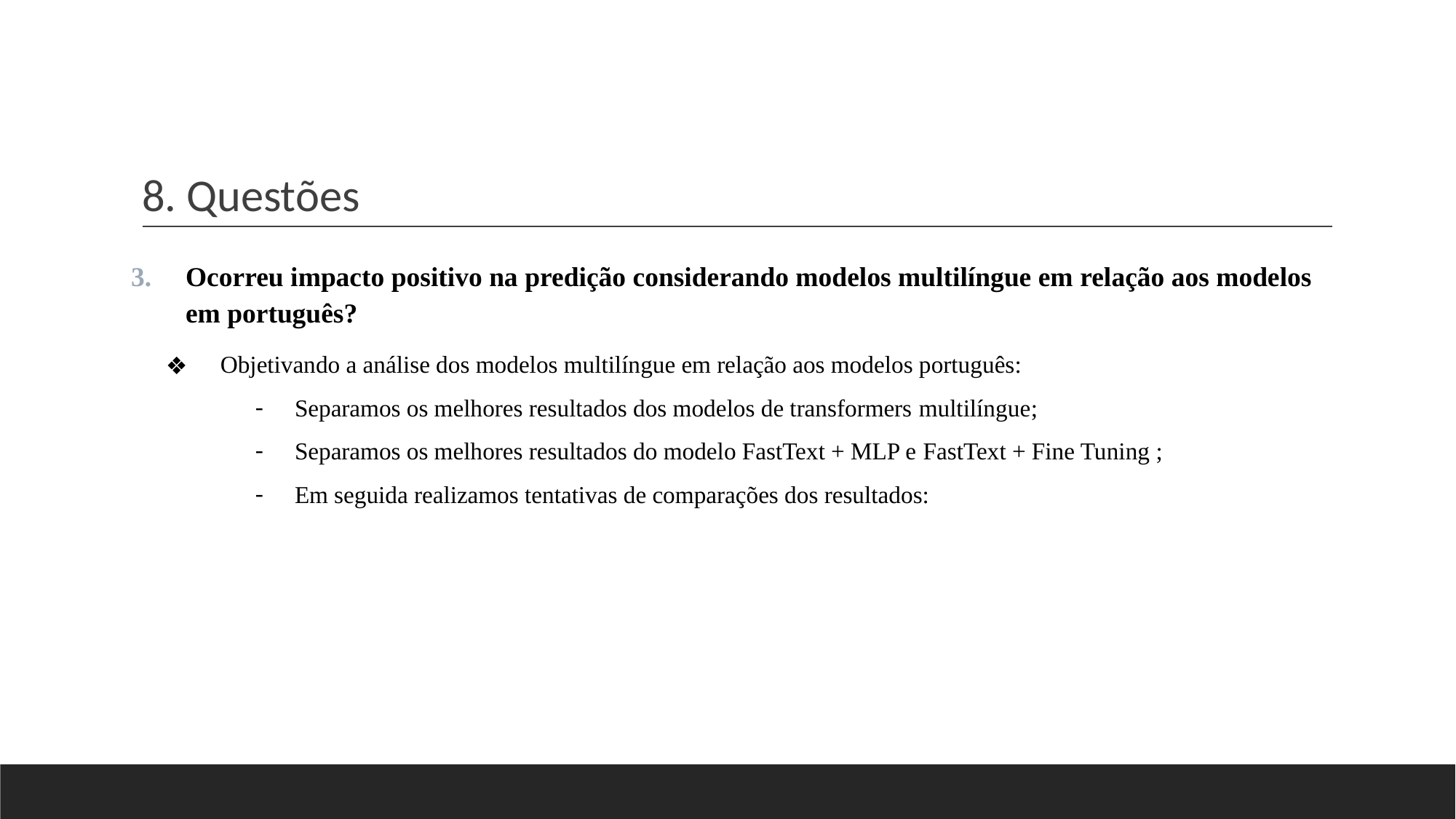

# 8. Questões
Ocorreu impacto positivo na predição considerando modelos multilíngue em relação aos modelos em português?
Objetivando a análise dos modelos multilíngue em relação aos modelos português:
Separamos os melhores resultados dos modelos de transformers multilíngue;
Separamos os melhores resultados do modelo FastText + MLP e FastText + Fine Tuning ;
Em seguida realizamos tentativas de comparações dos resultados: